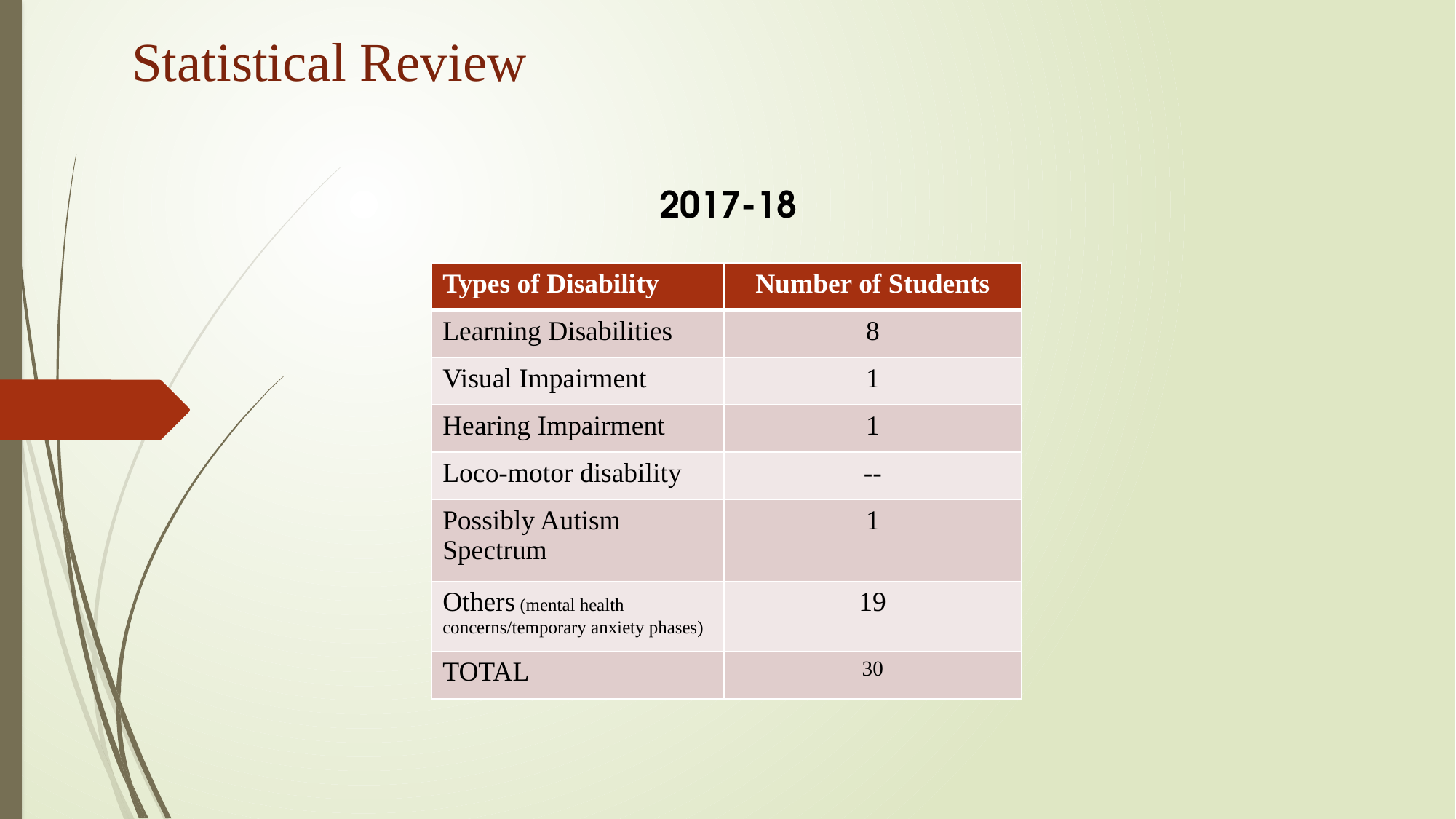

Statistical Review

2017-18
| Types of Disability | Number of Students |
| --- | --- |
| Learning Disabilities | 8 |
| Visual Impairment | 1 |
| Hearing Impairment | 1 |
| Loco-motor disability | -- |
| Possibly Autism Spectrum | 1 |
| Others (mental health concerns/temporary anxiety phases) | 19 |
| TOTAL | 30 |